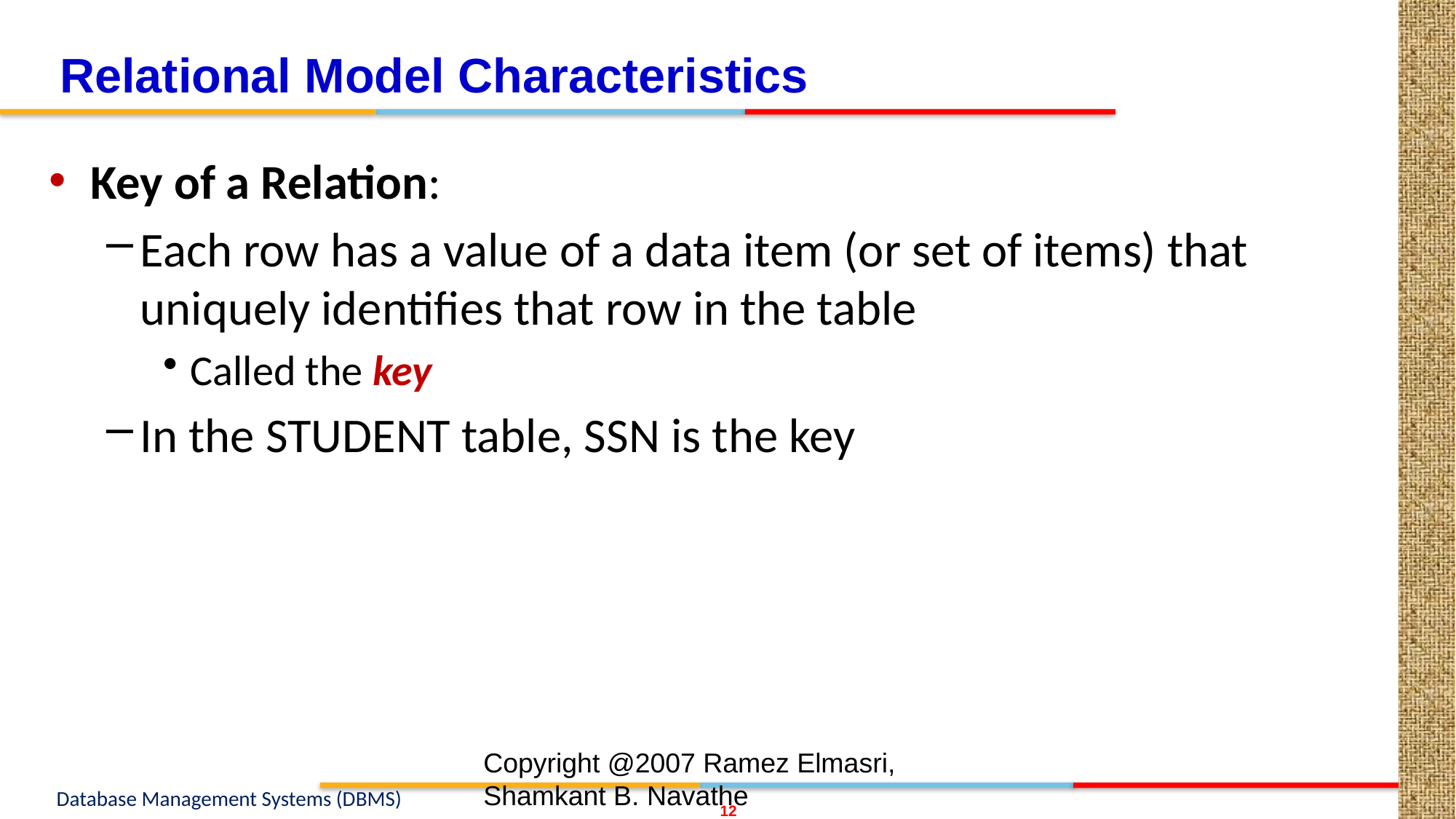

# Relational Model Characteristics
Key of a Relation:
Each row has a value of a data item (or set of items) that uniquely identifies that row in the table
Called the key
In the STUDENT table, SSN is the key

Copyright @2007 Ramez Elmasri, Shamkant B. Navathe